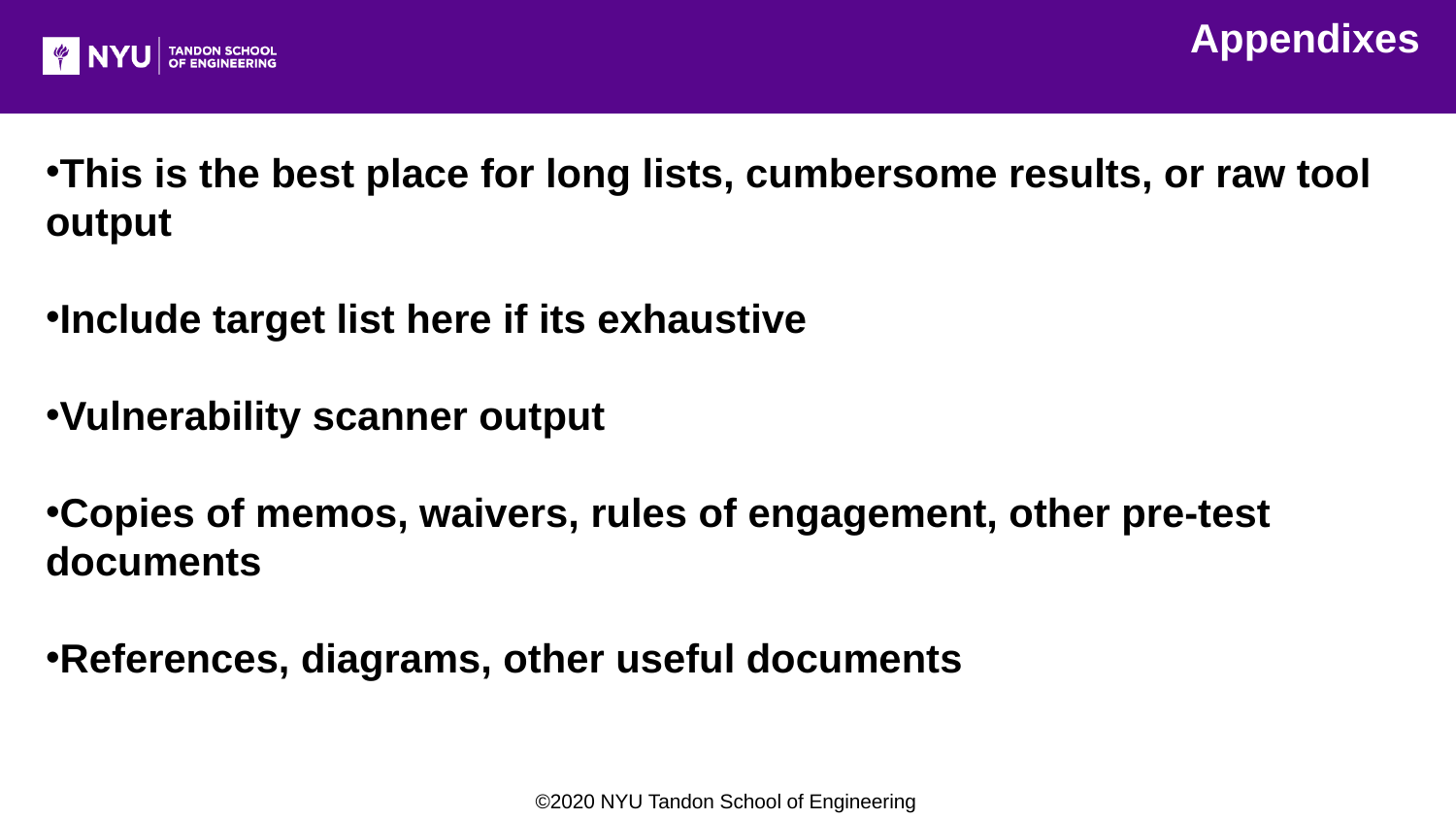

Appendixes
This is the best place for long lists, cumbersome results, or raw tool output

Include target list here if its exhaustive

Vulnerability scanner output

Copies of memos, waivers, rules of engagement, other pre-test documents

References, diagrams, other useful documents